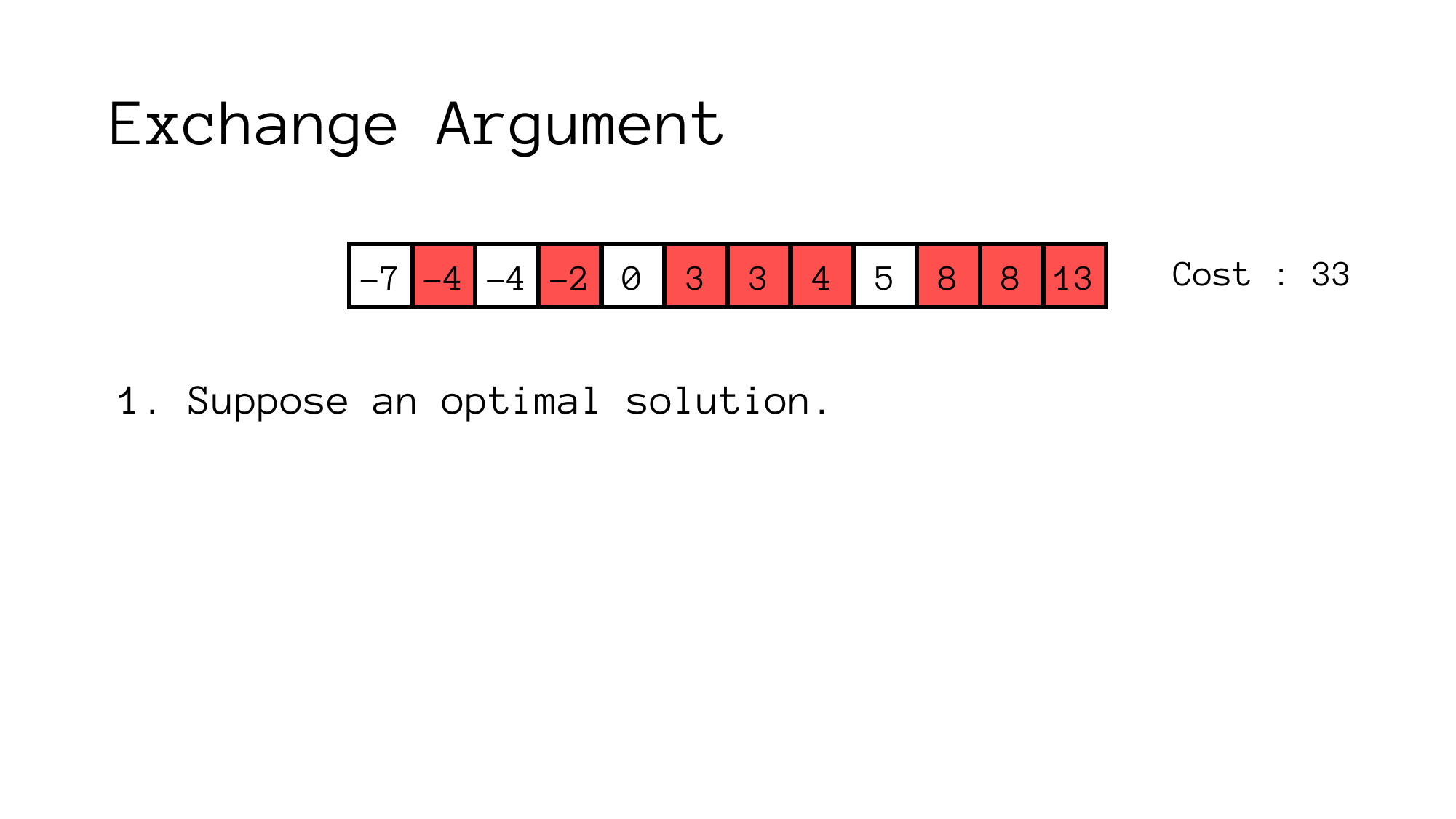

# Exchange Argument
-7
-4
-4
-2
0
3
3
4
5
8
8
13
Cost : 33
1. Suppose an optimal solution.